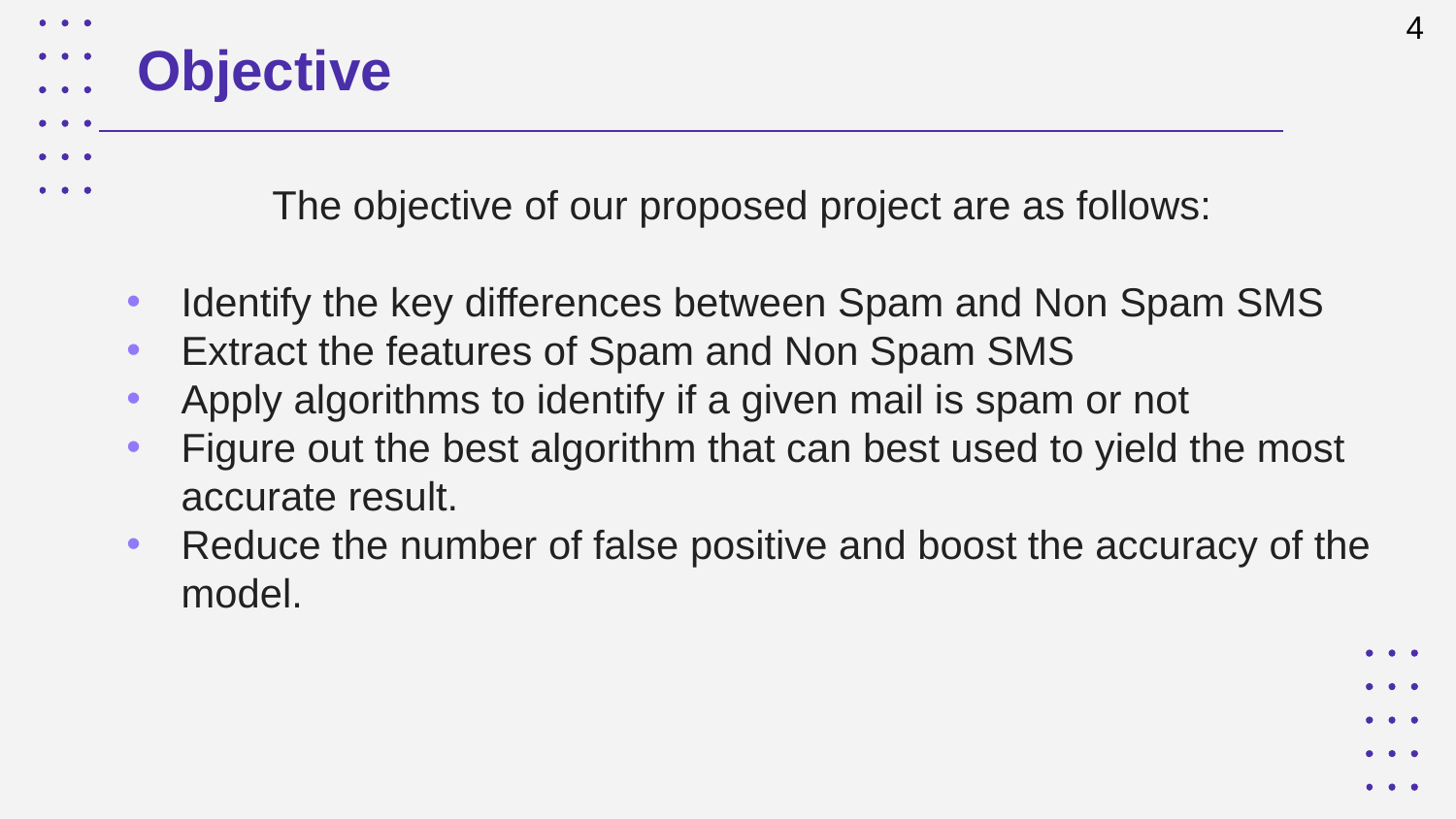

4
     Objective
	The objective of our proposed project are as follows:

Identify the key differences between Spam and Non Spam SMS
Extract the features of Spam and Non Spam SMS
Apply algorithms to identify if a given mail is spam or not
Figure out the best algorithm that can best used to yield the most accurate result.
Reduce the number of false positive and boost the accuracy of the model.